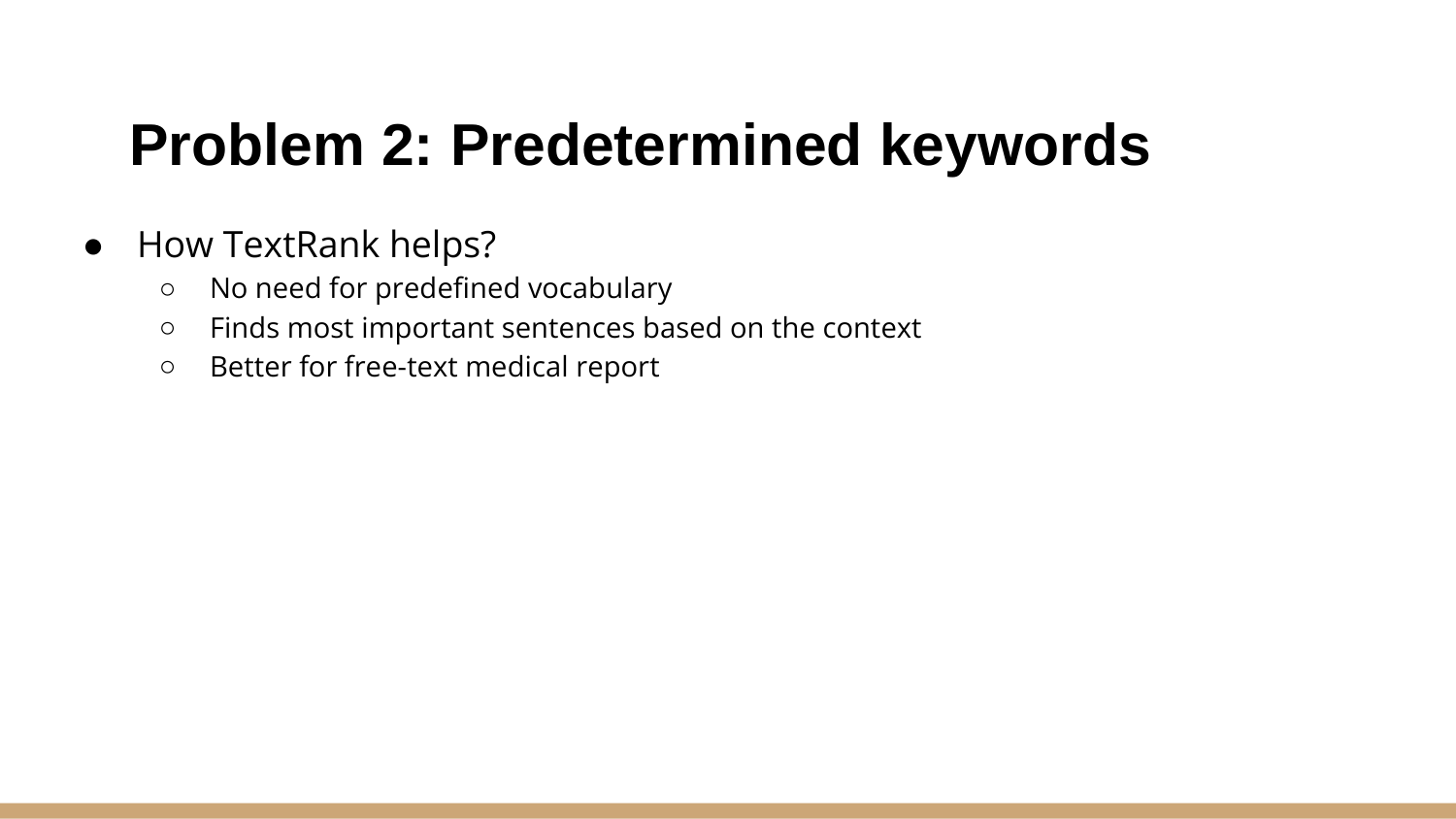

# Problem 2: Predetermined keywords

How TextRank helps?
No need for predefined vocabulary
Finds most important sentences based on the context
Better for free-text medical report